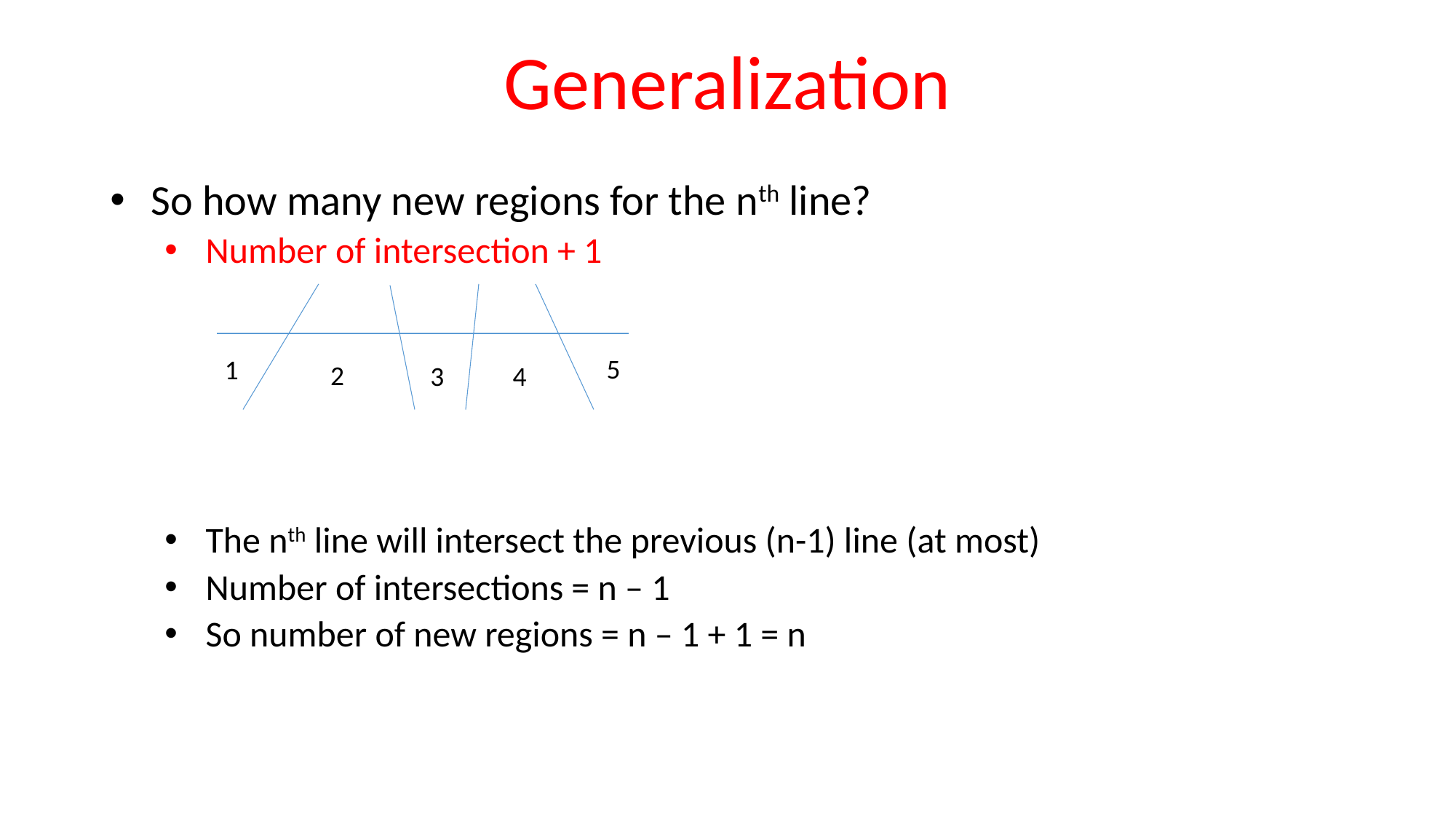

# Generalization
So how many new regions for the nth line?
Number of intersection + 1

The nth line will intersect the previous (n-1) line (at most)
Number of intersections = n – 1
So number of new regions = n – 1 + 1 = n

5
1
2
3
4